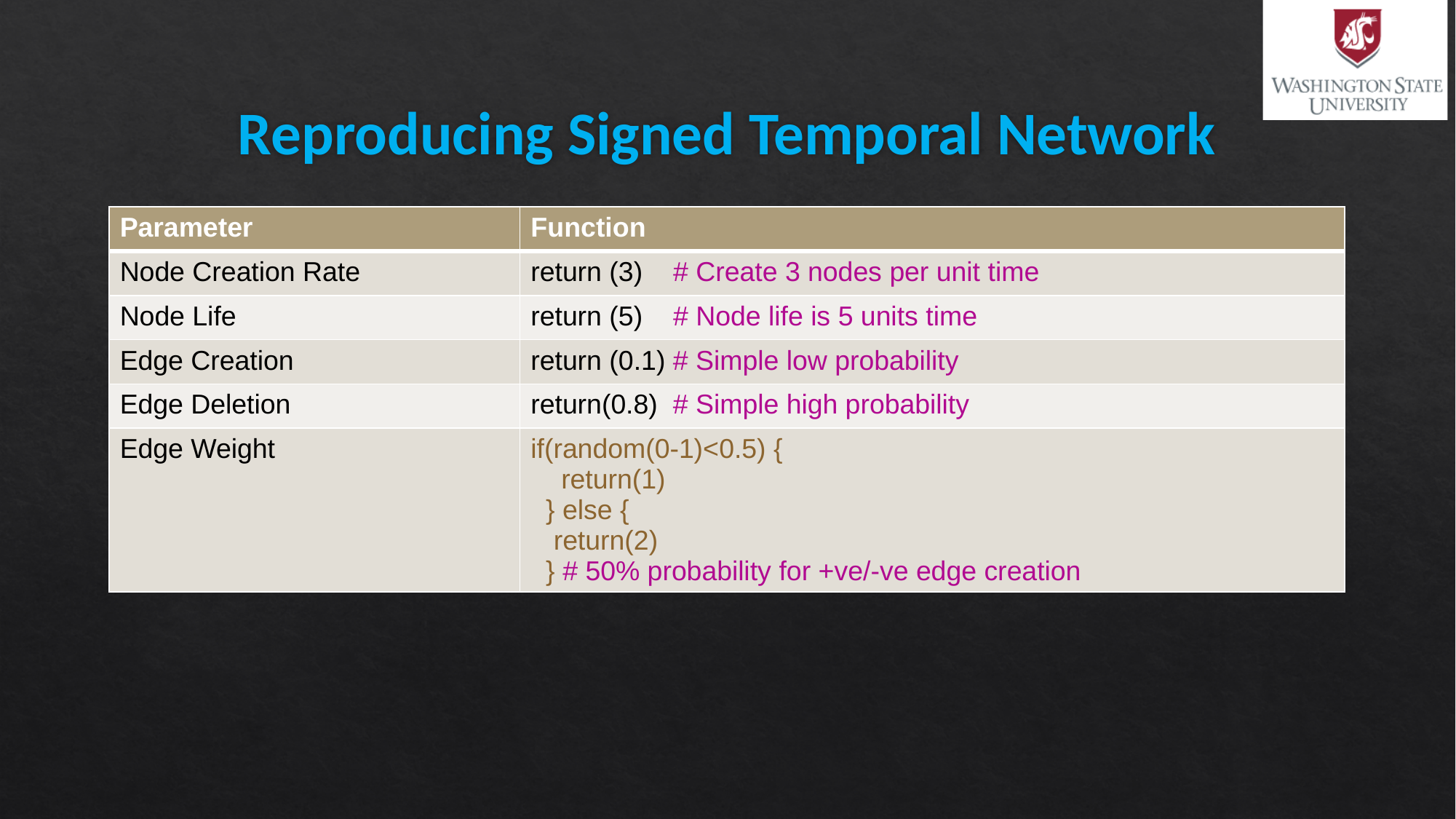

# Reproducing Signed Temporal Network
| Parameter | Function |
| --- | --- |
| Node Creation Rate | return (3) # Create 3 nodes per unit time |
| Node Life | return (5) # Node life is 5 units time |
| Edge Creation | return (0.1) # Simple low probability |
| Edge Deletion | return(0.8) # Simple high probability |
| Edge Weight | if(random(0-1)<0.5) { return(1) } else { return(2) } # 50% probability for +ve/-ve edge creation |